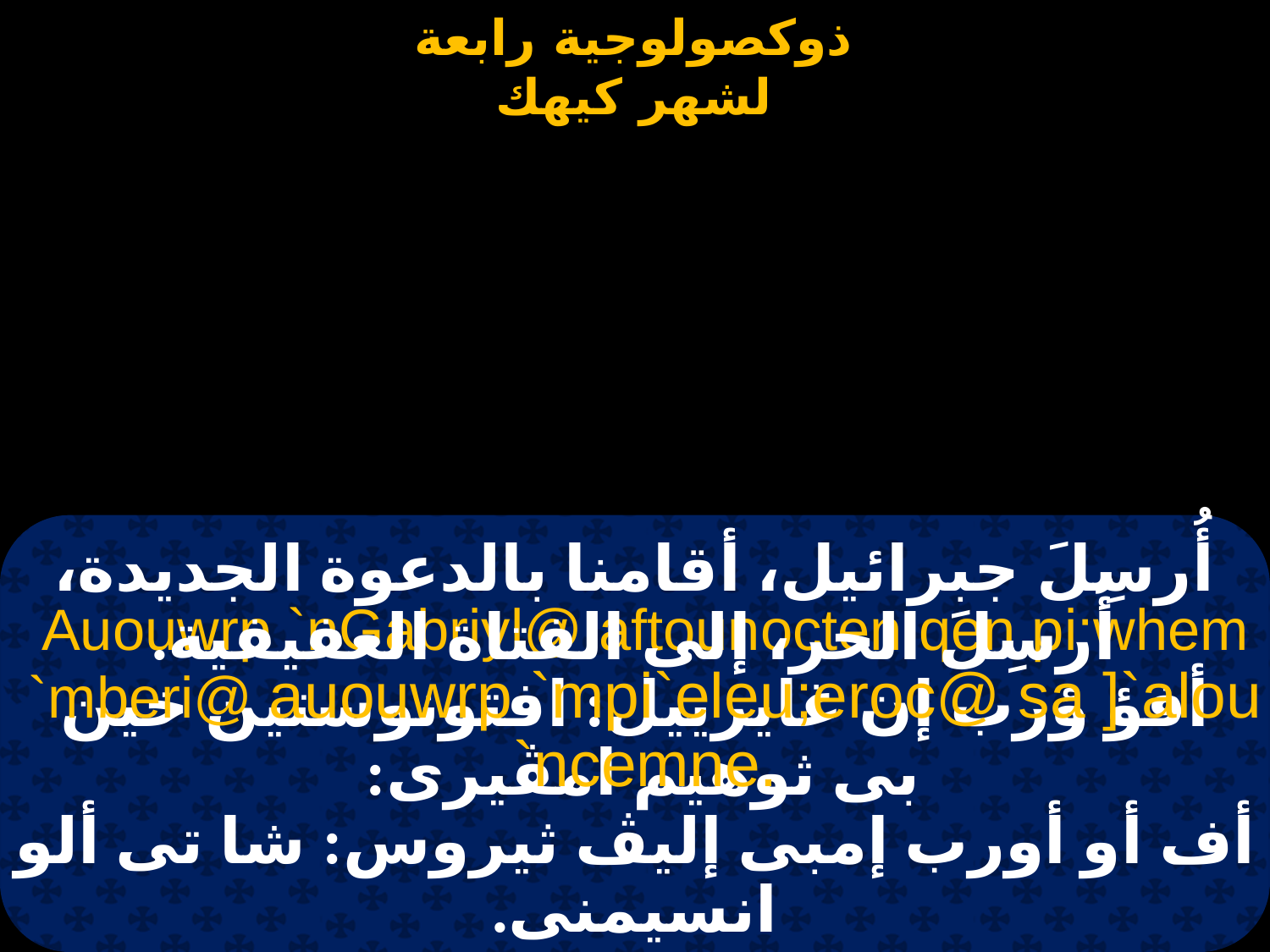

#
أُرسِلَ جبرائيل، أقامنا بالدعوة الجديدة، أُرسِلَ الحر، إلى الفتاة العفيفية.
Auouwrp `nGabriyl@ aftounocten qen pi;whem `mberi@ auouwrp `mpi`eleu;eroc@ sa ]`alou `ncemne.
أفؤ ؤرب إن غايرييل: افتونوستين خين بى ثوهيم امڤيرى:
أف أو أورب إمبى إليڤ ثيروس: شا تى ألو انسيمنى.